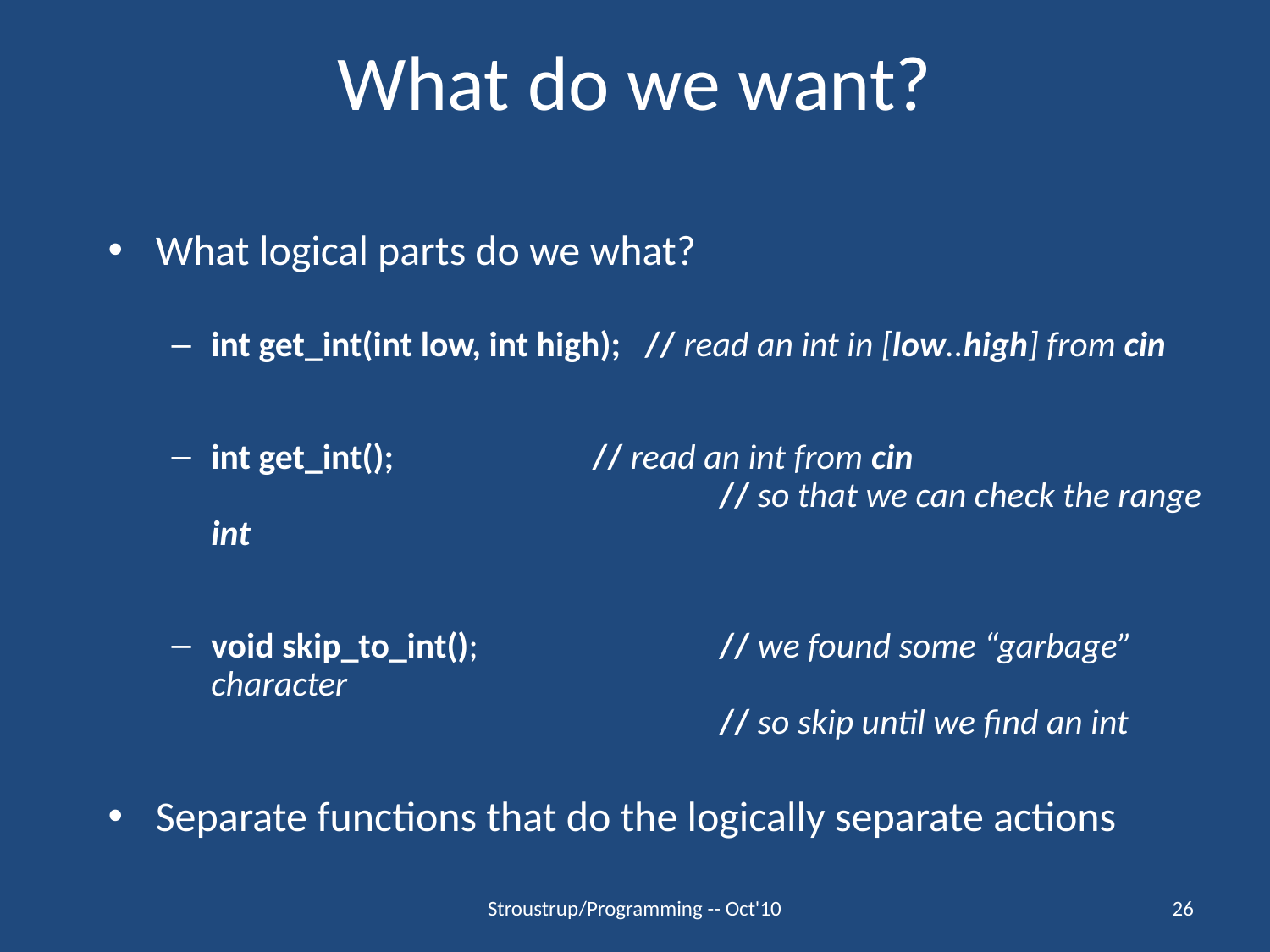

# What do we want?
What logical parts do we what?

int get_int(int low, int high);   // read an int in [low..high] from cin

int get_int();		// read an int from cin
				// so that we can check the range int

void skip_to_int();		// we found some “garbage” character
				// so skip until we find an int

Separate functions that do the logically separate actions
Stroustrup/Programming -- Oct'10
26